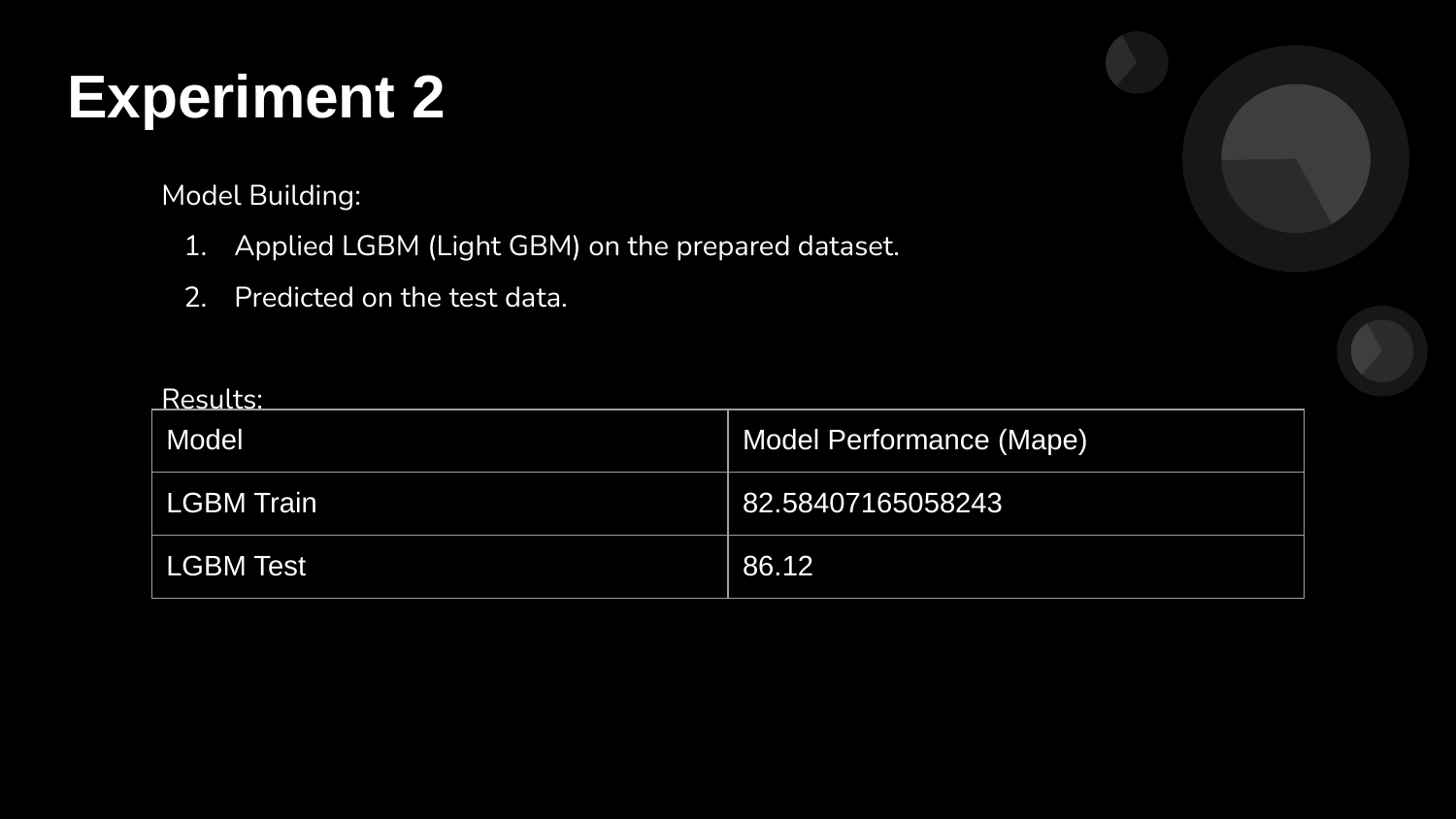

# Experiment 2
Model Building:
Applied LGBM (Light GBM) on the prepared dataset.
Predicted on the test data.

Results:

| Model | Model Performance (Mape) |
| --- | --- |
| LGBM Train | 82.58407165058243 |
| LGBM Test | 86.12 |